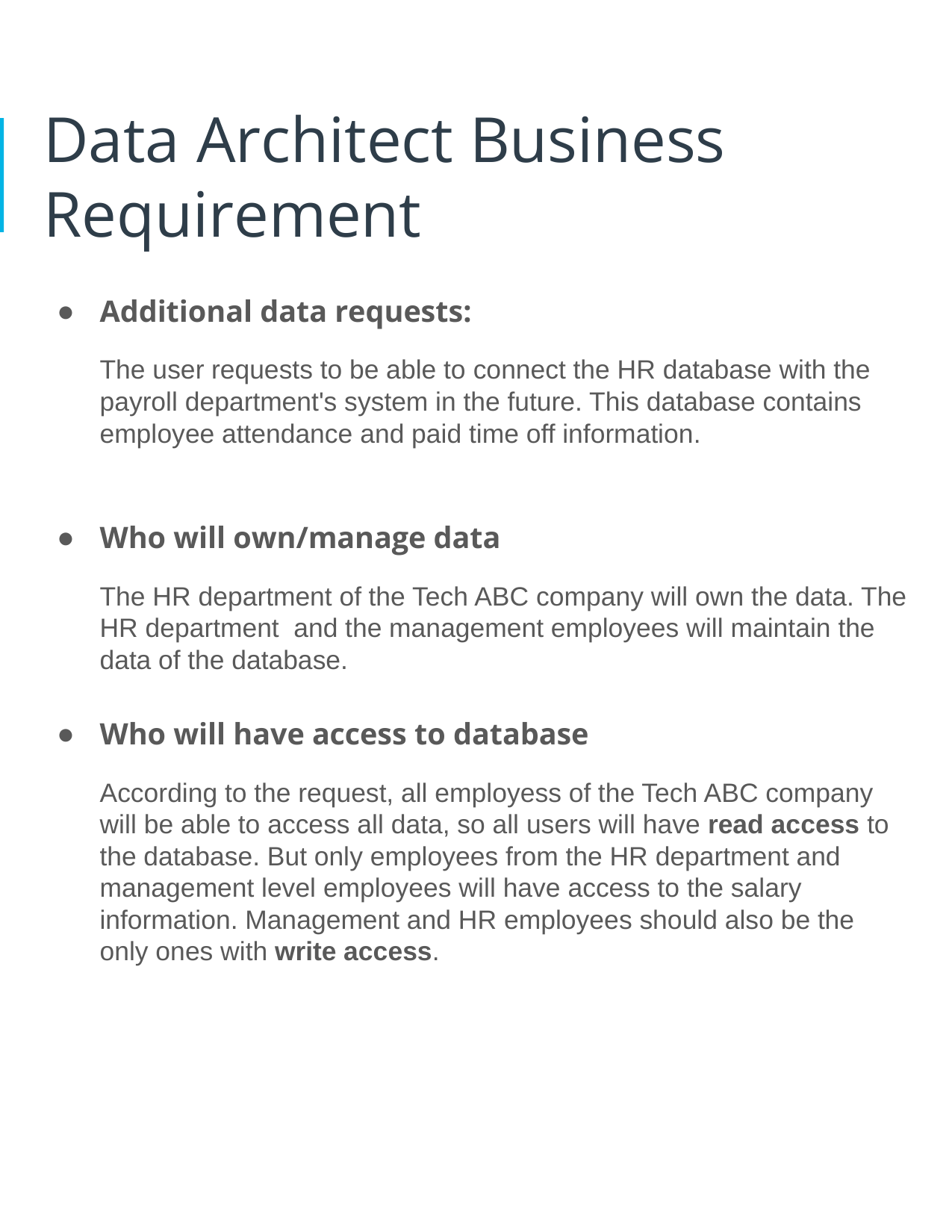

# Data Architect Business Requirement
Additional data requests:
The user requests to be able to connect the HR database with the payroll department's system in the future. This database contains employee attendance and paid time off information.

Who will own/manage data
The HR department of the Tech ABC company will own the data. The HR department  and the management employees will maintain the data of the database.

Who will have access to database
According to the request, all employess of the Tech ABC company will be able to access all data, so all users will have read access to the database. But only employees from the HR department and management level employees will have access to the salary information. Management and HR employees should also be the only ones with write access.